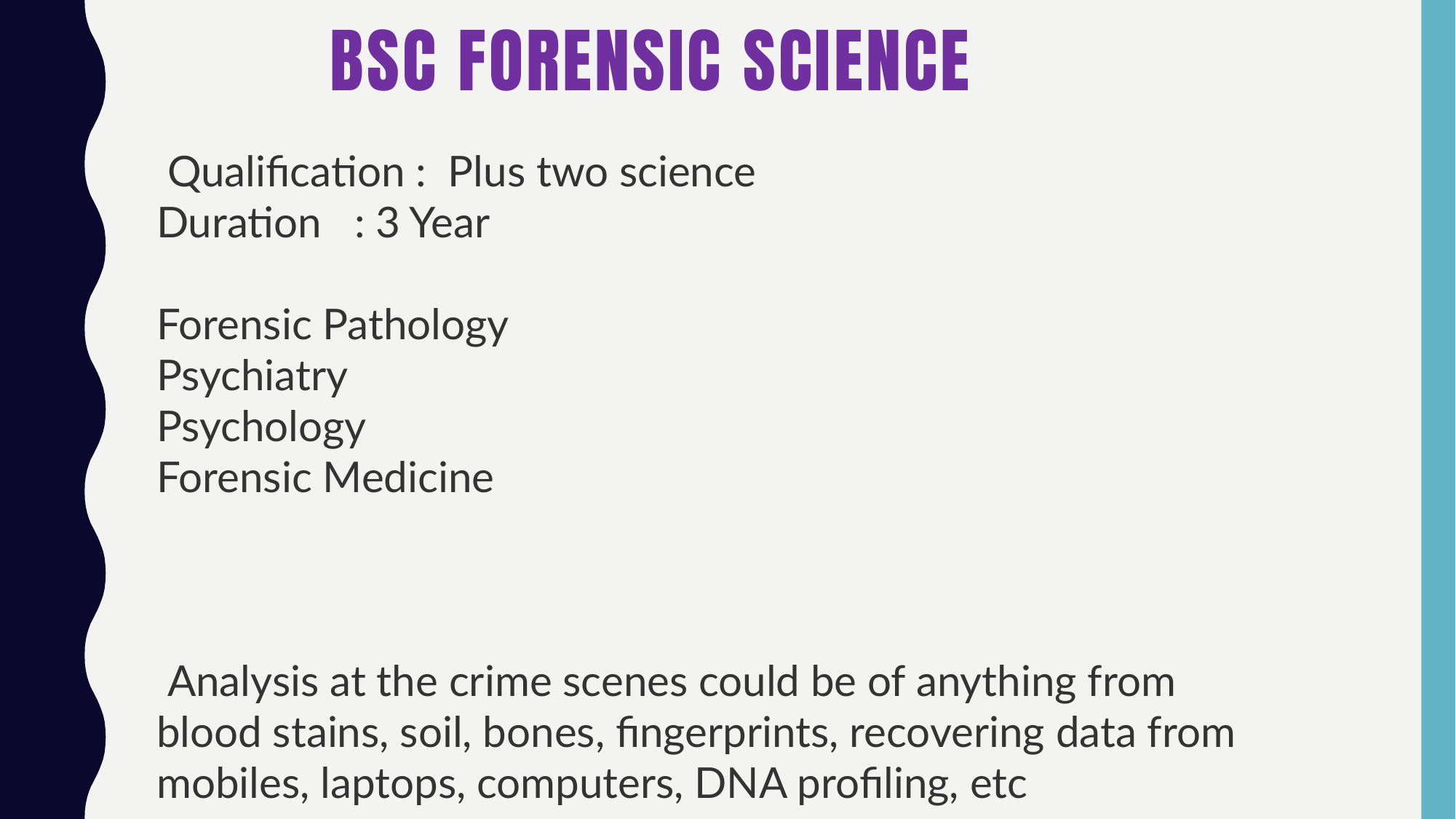

# BSc Forensic Science
 Qualification :  Plus two science
Duration   : 3 Year

Forensic Pathology
Psychiatry
Psychology
Forensic Medicine

 Analysis at the crime scenes could be of anything from blood stains, soil, bones, fingerprints, recovering data from mobiles, laptops, computers, DNA profiling, etc